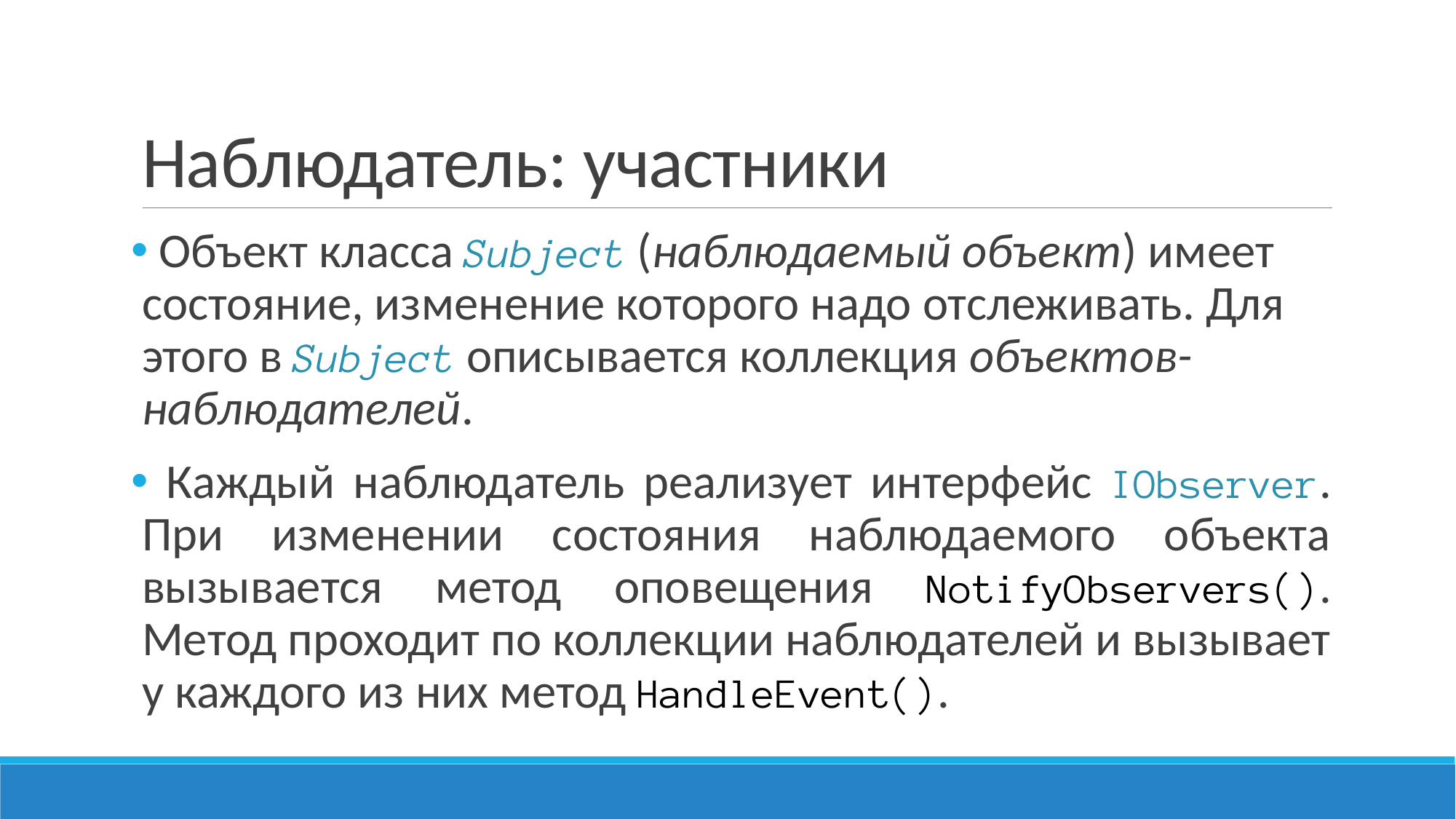

# Наблюдатель: участники
 Объект класса Subject (наблюдаемый объект) имеет состояние, изменение которого надо отслеживать. Для этого в Subject описывается коллекция объектов-наблюдателей.
 Каждый наблюдатель реализует интерфейс IObserver. При изменении состояния наблюдаемого объекта вызывается метод оповещения NotifyObservers(). Метод проходит по коллекции наблюдателей и вызывает у каждого из них метод HandleEvent().